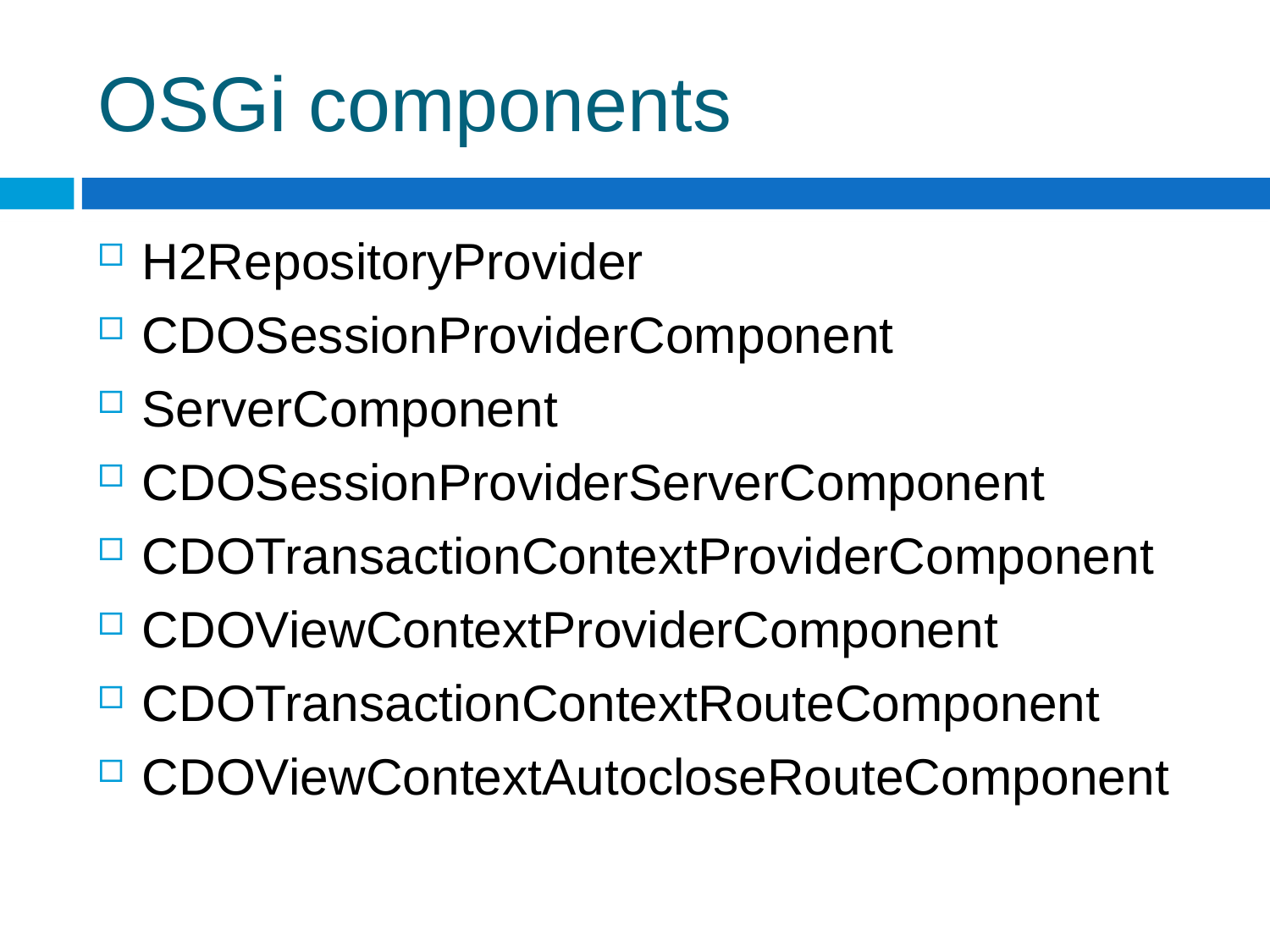

# OSGi components
H2RepositoryProvider
CDOSessionProviderComponent
ServerComponent
CDOSessionProviderServerComponent
CDOTransactionContextProviderComponent
CDOViewContextProviderComponent
CDOTransactionContextRouteComponent
CDOViewContextAutocloseRouteComponent